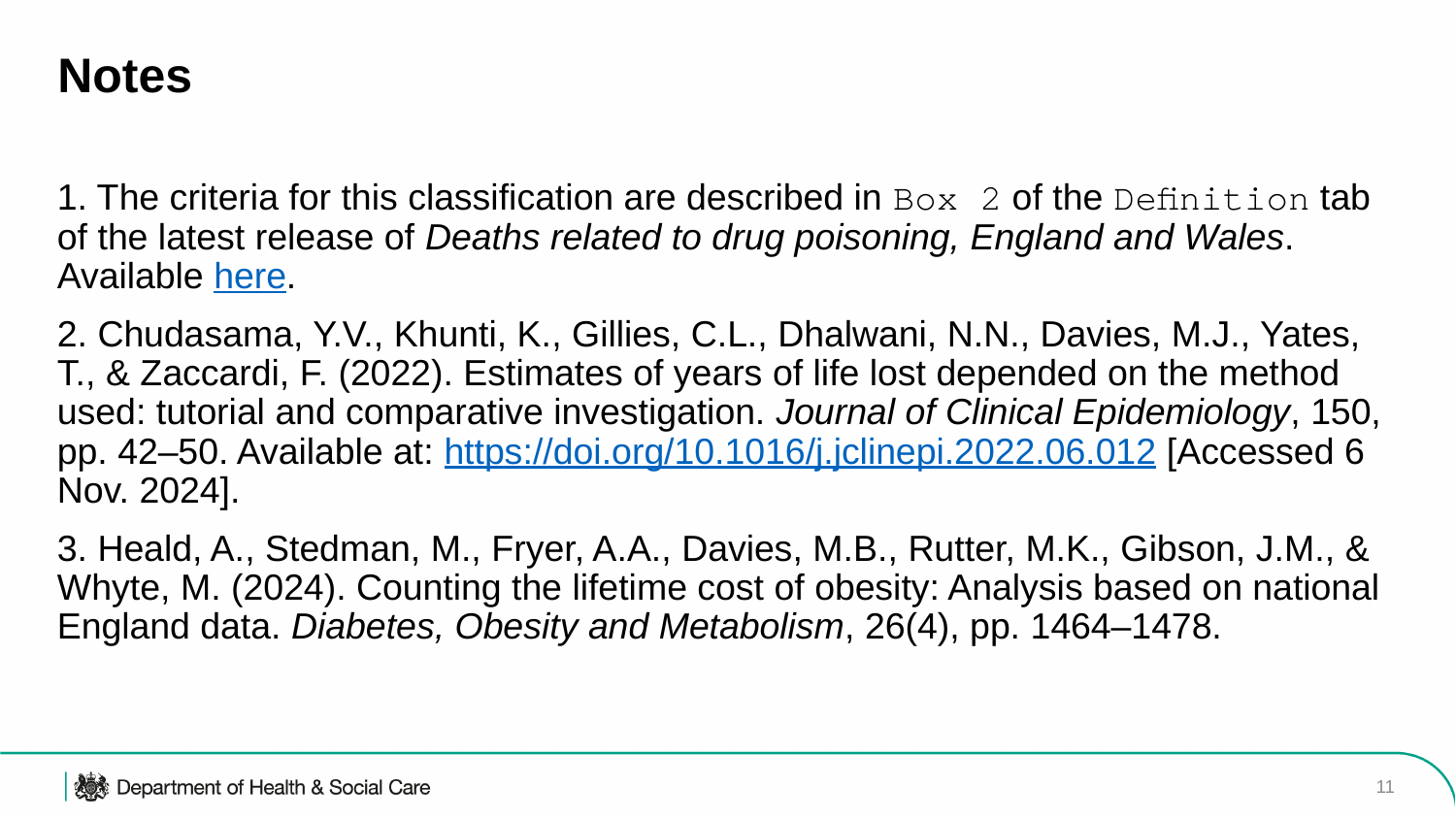

# Notes
1. The criteria for this classification are described in Box 2 of the Definition tab of the latest release of Deaths related to drug poisoning, England and Wales. Available here.
2. Chudasama, Y.V., Khunti, K., Gillies, C.L., Dhalwani, N.N., Davies, M.J., Yates, T., & Zaccardi, F. (2022). Estimates of years of life lost depended on the method used: tutorial and comparative investigation. Journal of Clinical Epidemiology, 150, pp. 42–50. Available at: https://doi.org/10.1016/j.jclinepi.2022.06.012 [Accessed 6 Nov. 2024].
3. Heald, A., Stedman, M., Fryer, A.A., Davies, M.B., Rutter, M.K., Gibson, J.M., & Whyte, M. (2024). Counting the lifetime cost of obesity: Analysis based on national England data. Diabetes, Obesity and Metabolism, 26(4), pp. 1464–1478.
11